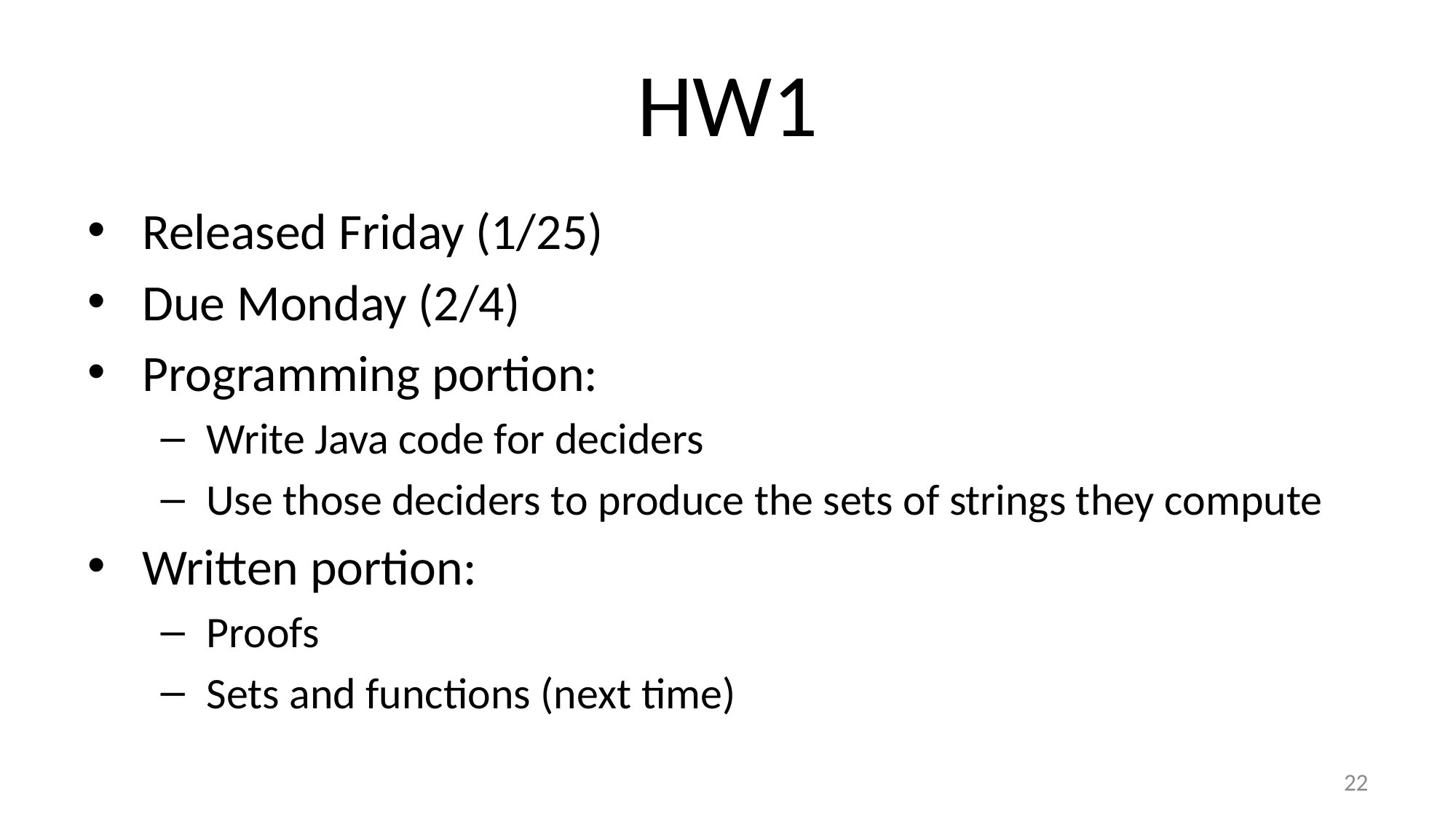

# HW1
Released Friday (1/25)
Due Monday (2/4)
Programming portion:
Write Java code for deciders
Use those deciders to produce the sets of strings they compute
Written portion:
Proofs
Sets and functions (next time)
22